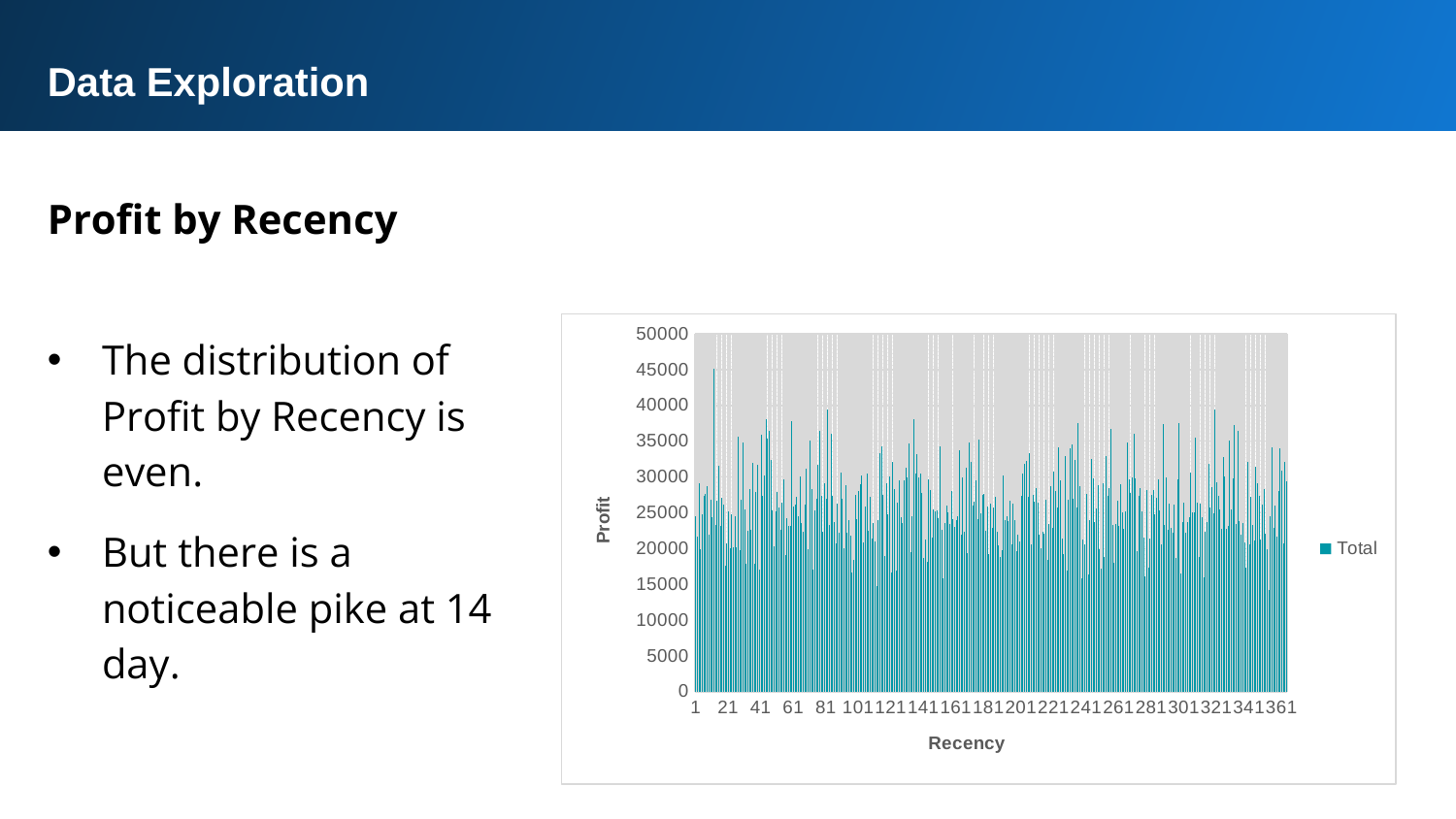

Data Exploration
Profit by Recency
The distribution of Profit by Recency is even.
But there is a noticeable pike at 14 day.

### Chart

| Category | Total |
|---|---|
| 1 | 24529.81 |
| 2 | 21721.390000000003 |
| 3 | 29061.749999999996 |
| 4 | 19851.769999999993 |
| 5 | 24753.46 |
| 6 | 27369.46 |
| 7 | 27687.309999999998 |
| 8 | 28771.819999999996 |
| 9 | 21978.000000000007 |
| 10 | 26797.590000000007 |
| 11 | 24347.34000000001 |
| 12 | 45074.109999999986 |
| 13 | 23321.829999999994 |
| 14 | 26646.07000000001 |
| 15 | 31613.07999999999 |
| 16 | 23109.489999999998 |
| 17 | 27111.820000000003 |
| 18 | 26138.579999999998 |
| 19 | 17609.659999999996 |
| 20 | 20764.089999999997 |
| 21 | 25251.75 |
| 22 | 20026.01 |
| 23 | 24817.59 |
| 24 | 20136.209999999995 |
| 25 | 24445.659999999993 |
| 26 | 20210.379999999994 |
| 27 | 35573.090000000004 |
| 28 | 19767.300000000003 |
| 29 | 26853.8 |
| 30 | 34841.09 |
| 31 | 25520.320000000003 |
| 32 | 17858.75 |
| 33 | 22518.869999999995 |
| 34 | 28291.669999999987 |
| 35 | 22645.309999999998 |
| 36 | 31999.759999999995 |
| 37 | 17838.57 |
| 38 | 27946.749999999993 |
| 39 | 31747.79 |
| 40 | 17041.160000000003 |
| 41 | 35892.779999999984 |
| 42 | 27318.36 |
| 43 | 30170.629999999997 |
| 44 | 38034.31000000001 |
| 45 | 35362.45 |
| 46 | 36425.45 |
| 47 | 32379.15 |
| 48 | 25343.079999999994 |
| 49 | 20360.209999999992 |
| 50 | 25126.649999999998 |
| 51 | 27897.94 |
| 52 | 25702.47 |
| 53 | 22574.3 |
| 54 | 26386.350000000006 |
| 55 | 29647.859999999997 |
| 56 | 19095.52 |
| 57 | 24248.390000000003 |
| 58 | 23101.96 |
| 59 | 23192.76999999999 |
| 60 | 37816.42 |
| 61 | 25832.590000000007 |
| 62 | 26117.389999999992 |
| 63 | 27163.779999999995 |
| 64 | 24475.829999999998 |
| 65 | 30057.45999999999 |
| 66 | 23558.339999999997 |
| 67 | 22411.149999999998 |
| 68 | 26077.970000000005 |
| 69 | 31091.619999999995 |
| 70 | 19953.209999999995 |
| 71 | 35144.45999999999 |
| 72 | 28272.749999999993 |
| 73 | 17054.06 |
| 74 | 25379.779999999995 |
| 75 | 26968.73 |
| 76 | 31734.029999999995 |
| 77 | 36427.53999999999 |
| 78 | 27386.38 |
| 79 | 22395.769999999997 |
| 80 | 29052.6 |
| 81 | 26947.879999999994 |
| 82 | 39421.01 |
| 83 | 23232.659999999996 |
| 84 | 36094.63 |
| 85 | 27358.154984099998 |
| 86 | 23697.92 |
| 87 | 20720.489999999994 |
| 88 | 26291.010000000002 |
| 89 | 22223.18 |
| 90 | 30630.999999999996 |
| 91 | 27008.5 |
| 92 | 20022.67 |
| 93 | 28827.469999999998 |
| 94 | 22215.1 |
| 95 | 23962.179999999997 |
| 96 | 21807.300000000003 |
| 97 | 16604.880000000005 |
| 98 | 18436.86 |
| 99 | 27470.890000000007 |
| 100 | 24159.16 |
| 101 | 28061.020000000004 |
| 102 | 29001.85 |
| 103 | 30145.98 |
| 104 | 20899.03 |
| 105 | 25821.25 |
| 106 | 30492.730000000003 |
| 107 | 22494.499999999996 |
| 108 | 27252.579999999994 |
| 109 | 21438.190000000002 |
| 110 | 23497.499999999996 |
| 111 | 21020.870000000006 |
| 112 | 14756.550000000003 |
| 113 | 23926.85 |
| 114 | 33363.26999999999 |
| 115 | 34246.22 |
| 116 | 27439.099999999995 |
| 117 | 18917.710000000006 |
| 118 | 29128.280000000002 |
| 119 | 24731.669999999995 |
| 120 | 30112.640000000003 |
| 121 | 16654.54 |
| 122 | 32042.649999999994 |
| 123 | 28370.649999999998 |
| 124 | 16947.550000000003 |
| 125 | 26397.559999999998 |
| 126 | 29461.12 |
| 127 | 24440.669999999995 |
| 128 | 23536.87 |
| 129 | 29579.789999999997 |
| 130 | 31227.72 |
| 131 | 29926.76 |
| 132 | 34724.83 |
| 133 | 19515.969999999998 |
| 134 | 24470.079999999998 |
| 135 | 38107.08999999999 |
| 136 | 30441.519999999997 |
| 137 | 33136.909999999996 |
| 138 | 29947.33 |
| 139 | 30449.799999999992 |
| 140 | 27801.289999999997 |
| 141 | 18659.739999999994 |
| 142 | 21242.470000000005 |
| 143 | 18151.57 |
| 144 | 29672.499999999996 |
| 145 | 28224.859999999997 |
| 146 | 21502.3 |
| 147 | 25437.68000000001 |
| 148 | 25219.24 |
| 149 | 25352.769999999997 |
| 150 | 24201.43 |
| 151 | 34261.99999999999 |
| 152 | 22582.959999999995 |
| 153 | 15793.24 |
| 154 | 23499.570000000003 |
| 155 | 26068.869999999995 |
| 156 | 25010.329999999998 |
| 157 | 23380.97 |
| 158 | 28091.530000000002 |
| 159 | 24057.839999999997 |
| 160 | 23069.520000000004 |
| 161 | 23961.500000000004 |
| 162 | 24489.360000000008 |
| 163 | 33763.45999999999 |
| 164 | 21943.29 |
| 165 | 29892.69 |
| 166 | 22408.030000000002 |
| 167 | 31351.22999999999 |
| 168 | 19367.230000000003 |
| 169 | 34786.71 |
| 170 | 32071.839999999993 |
| 171 | 26045.01 |
| 172 | 26600.940000000002 |
| 173 | 29514.92 |
| 174 | 24048.18 |
| 175 | 35229.350000000006 |
| 176 | 24849.400000000005 |
| 177 | 27521.429999999993 |
| 178 | 27601.220000000005 |
| 179 | 22494.779999999995 |
| 180 | 25816.879999999997 |
| 181 | 19210.539999999997 |
| 182 | 26305.96 |
| 183 | 22874.40000000001 |
| 184 | 25777.98 |
| 185 | 27194.010000000006 |
| 186 | 22289.98 |
| 187 | 20382.35 |
| 188 | 18845.989999999994 |
| 189 | 19753.280000000002 |
| 190 | 30162.059999999998 |
| 191 | 24009.019999999993 |
| 192 | 24474.96 |
| 193 | 23770.190000000006 |
| 194 | 26736.64999999999 |
| 195 | 20593.719999999998 |
| 196 | 26299.199999999993 |
| 197 | 23991.48 |
| 198 | 19617.740000000005 |
| 199 | 21984.629999999994 |
| 200 | 21007.32 |
| 201 | 27350.12 |
| 202 | 30498.44 |
| 203 | 31778.330000000005 |
| 204 | 32226.129999999994 |
| 205 | 27262.009999999995 |
| 206 | 33323.53 |
| 207 | 20536.649999999998 |
| 208 | 27557.2 |
| 209 | 26587.929999999997 |
| 210 | 28446.210000000003 |
| 211 | 26450.100000000002 |
| 212 | 21983.459999999995 |
| 213 | 20037.18 |
| 214 | 22306.41 |
| 215 | 22059.019999999993 |
| 216 | 26849.45 |
| 217 | 18459.69 |
| 218 | 23402.969999999998 |
| 219 | 28767.69 |
| 220 | 22863.12 |
| 221 | 30677.279999999995 |
| 222 | 27997.909999999996 |
| 223 | 25689.649999999987 |
| 224 | 34135.399999999994 |
| 225 | 29500.87 |
| 226 | 21378.339999999997 |
| 227 | 19171.429999999997 |
| 228 | 32901.5 |
| 229 | 16921.530000000002 |
| 230 | 26788.239999999998 |
| 231 | 33989.759999999995 |
| 232 | 34501.22999999999 |
| 233 | 26877.95 |
| 234 | 32442.919999999995 |
| 235 | 25674.039999999997 |
| 236 | 37485.58999999999 |
| 237 | 28769.289999999997 |
| 238 | 15850.849999999999 |
| 239 | 21257.610000000004 |
| 240 | 20630.85 |
| 241 | 27670.12 |
| 242 | 16417.61 |
| 243 | 23962.33 |
| 244 | 32560.999999999996 |
| 245 | 29807.929999999986 |
| 246 | 23676.299999999992 |
| 247 | 25632.179999999997 |
| 248 | 28867.07 |
| 249 | 19891.699999999997 |
| 250 | 17134.579999999998 |
| 251 | 29160.979999999985 |
| 252 | 18747.409999999996 |
| 253 | 32852.07000000001 |
| 254 | 27369.08 |
| 255 | 28465.539999999997 |
| 256 | 36722.43000000001 |
| 257 | 23311.52 |
| 258 | 18027.06 |
| 259 | 23399.73 |
| 260 | 26731.990000000005 |
| 261 | 23130.969999999998 |
| 262 | 29034.309999999998 |
| 263 | 25081.54 |
| 264 | 22679.36 |
| 265 | 25212.469999999998 |
| 266 | 34845.0 |
| 267 | 29683.219999999998 |
| 268 | 27783.609999999997 |
| 269 | 29968.039999999997 |
| 270 | 36093.59 |
| 271 | 29865.349999999995 |
| 272 | 19604.129999999994 |
| 273 | 27326.719999999994 |
| 274 | 28390.23999999999 |
| 275 | 25134.959999999995 |
| 276 | 21491.19 |
| 277 | 16143.449999999999 |
| 278 | 28146.629999999994 |
| 279 | 17320.23 |
| 280 | 21387.23 |
| 281 | 27431.529999999995 |
| 282 | 28201.459999999995 |
| 283 | 24801.229999999992 |
| 284 | 27119.499999999996 |
| 285 | 29601.909999999996 |
| 286 | 25373.8 |
| 287 | 20541.9 |
| 288 | 37348.62000000001 |
| 289 | 23224.980000000003 |
| 290 | 29934.67999999999 |
| 291 | 22630.76 |
| 292 | 26324.309999999994 |
| 293 | 22931.239999999994 |
| 294 | 22200.480000000003 |
| 295 | 26184.100000000002 |
| 296 | 18690.390000000003 |
| 297 | 29619.069999999992 |
| 298 | 37589.16 |
| 299 | 16488.460000000003 |
| 300 | 23709.47 |
| 301 | 26364.719999999998 |
| 302 | 22266.850000000002 |
| 303 | 23697.350000000002 |
| 304 | 24416.369999999995 |
| 305 | 30565.5 |
| 306 | 25073.93999999999 |
| 307 | 25030.270000000004 |
| 308 | 35465.420000000006 |
| 309 | 26438.459999999995 |
| 310 | 18769.309999999998 |
| 311 | 26274.620000000003 |
| 312 | 24321.900000000005 |
| 313 | 15903.83 |
| 314 | 22353.55 |
| 315 | 23653.710000000006 |
| 316 | 31764.8 |
| 317 | 25770.019999999997 |
| 318 | 28527.850000000006 |
| 319 | 24882.980000000003 |
| 320 | 39396.93 |
| 321 | 29300.0 |
| 322 | 27317.039999999994 |
| 323 | 25409.140000000003 |
| 324 | 22778.989999999998 |
| 325 | 32729.120000000006 |
| 326 | 30106.169999999995 |
| 327 | 22775.61 |
| 328 | 23157.769999999993 |
| 329 | 35018.270000000004 |
| 330 | 25434.000000000004 |
| 331 | 29755.599999999995 |
| 332 | 37282.51000000001 |
| 333 | 23432.719999999998 |
| 334 | 36493.670000000006 |
| 335 | 23818.78 |
| 336 | 21948.390000000007 |
| 337 | 23517.599999999988 |
| 338 | 20839.320012199998 |
| 339 | 17349.759999999995 |
| 340 | 32160.399999999998 |
| 341 | 20567.03 |
| 342 | 27284.37 |
| 343 | 23240.319999999992 |
| 344 | 21182.07 |
| 345 | 31428.509999999995 |
| 346 | 29096.689999999995 |
| 347 | 27416.989999999994 |
| 348 | 21284.460000000006 |
| 349 | 26082.139999999996 |
| 350 | 28303.850000000002 |
| 351 | 22109.91 |
| 352 | 19940.979999999996 |
| 353 | 14225.499999999996 |
| 354 | 24492.999999999996 |
| 355 | 34083.119999999995 |
| 356 | 22906.769999999997 |
| 357 | 25999.209999999995 |
| 358 | 21596.579999999998 |
| 359 | 28063.560000000016 |
| 360 | 34007.63 |
| 361 | 30870.979999999996 |
| 362 | 20708.349975600006 |
| 363 | 32143.689999999995 |
| 364 | 29342.309999999998 |